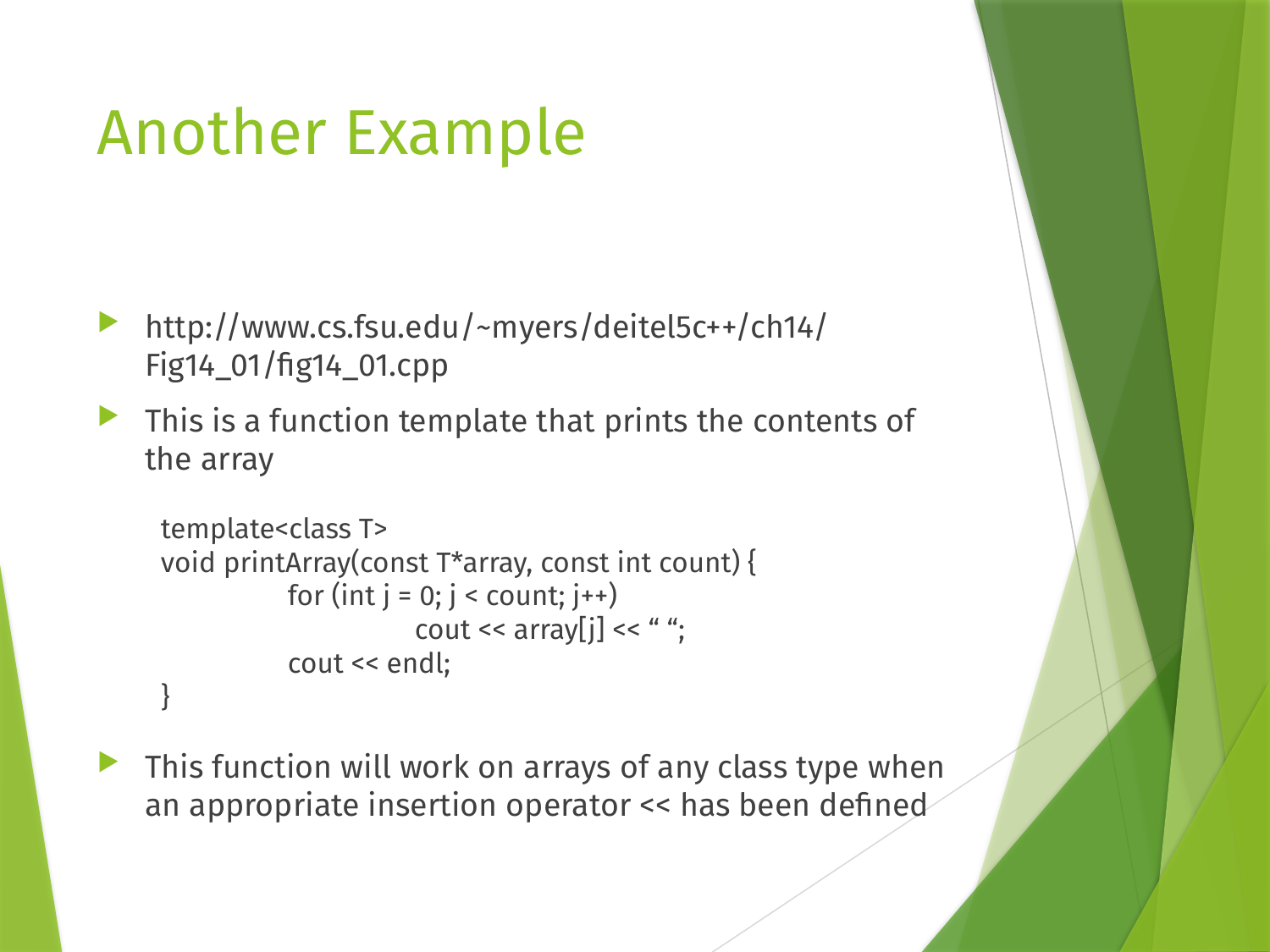

# Another Example
http://www.cs.fsu.edu/~myers/deitel5c++/ch14/Fig14_01/fig14_01.cpp
This is a function template that prints the contents of the array

template<class T>
void printArray(const T*array, const int count) {
	for (int j = 0; j < count; j++)
		cout << array[j] << “ “;
	cout << endl;
}

This function will work on arrays of any class type when an appropriate insertion operator << has been defined